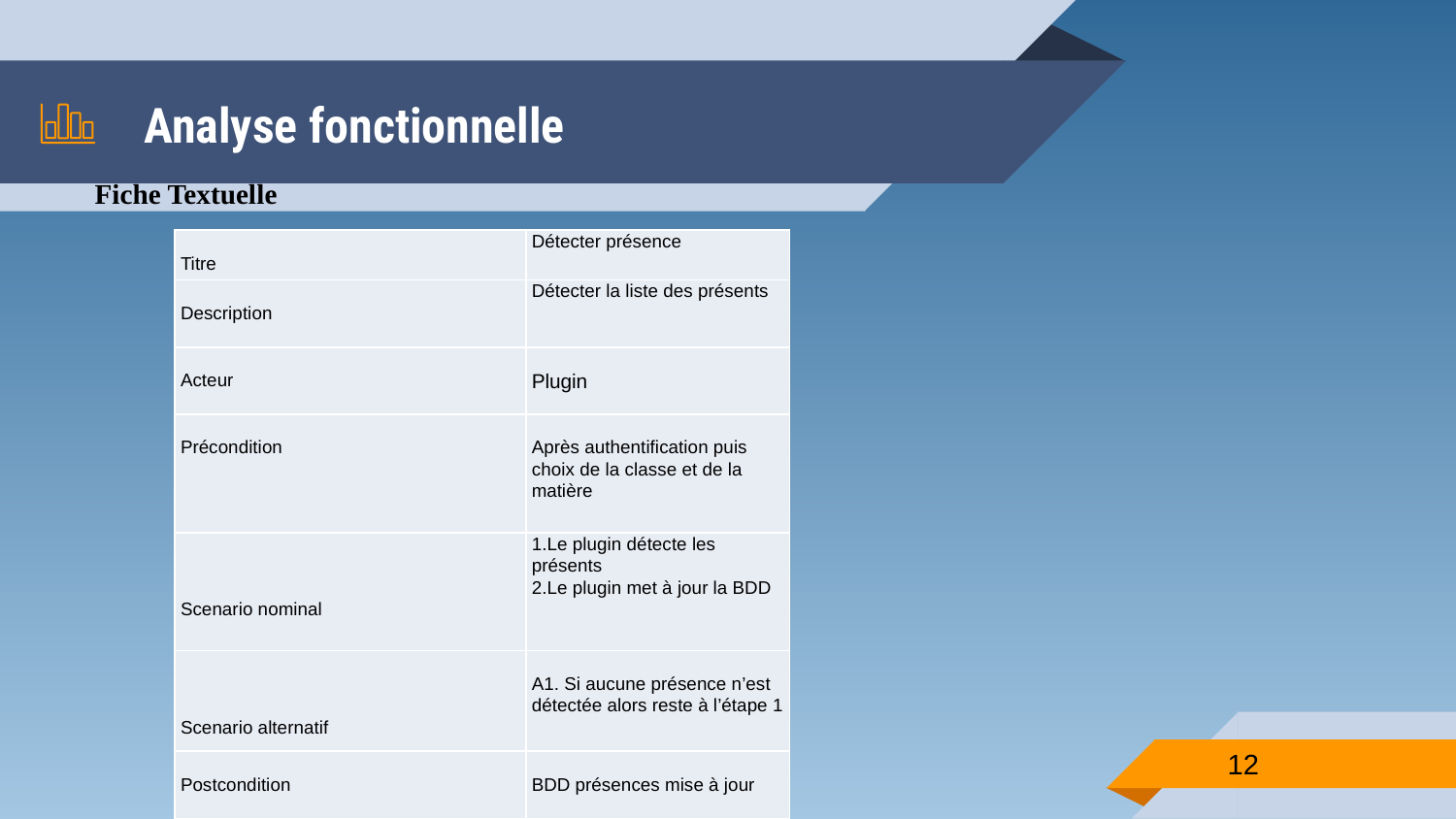

# Analyse fonctionnelle

Fiche Textuelle

| Titre | Détecter présence |
| --- | --- |
| Description | Détecter la liste des présents |
| Acteur | Plugin |
| Précondition | Après authentification puis choix de la classe et de la matière |
| Scenario nominal | 1.Le plugin détecte les présents 2.Le plugin met à jour la BDD |
| Scenario alternatif | A1. Si aucune présence n’est détectée alors reste à l’étape 1 |
| Postcondition | BDD présences mise à jour |
12